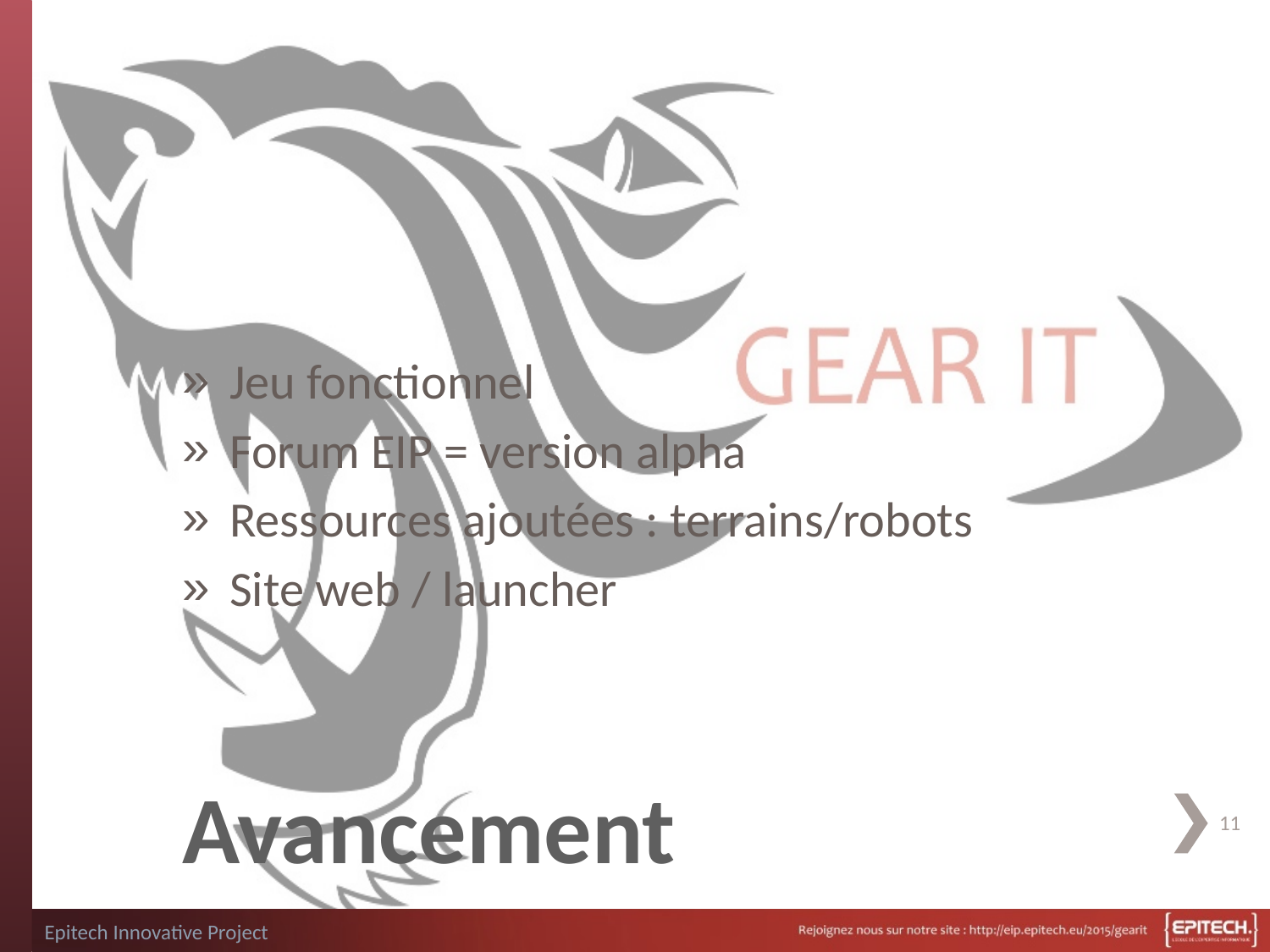

Jeu fonctionnel
Forum EIP = version alpha
Ressources ajoutées : terrains/robots
Site web / launcher
# Avancement
11
Epitech Innovative Project